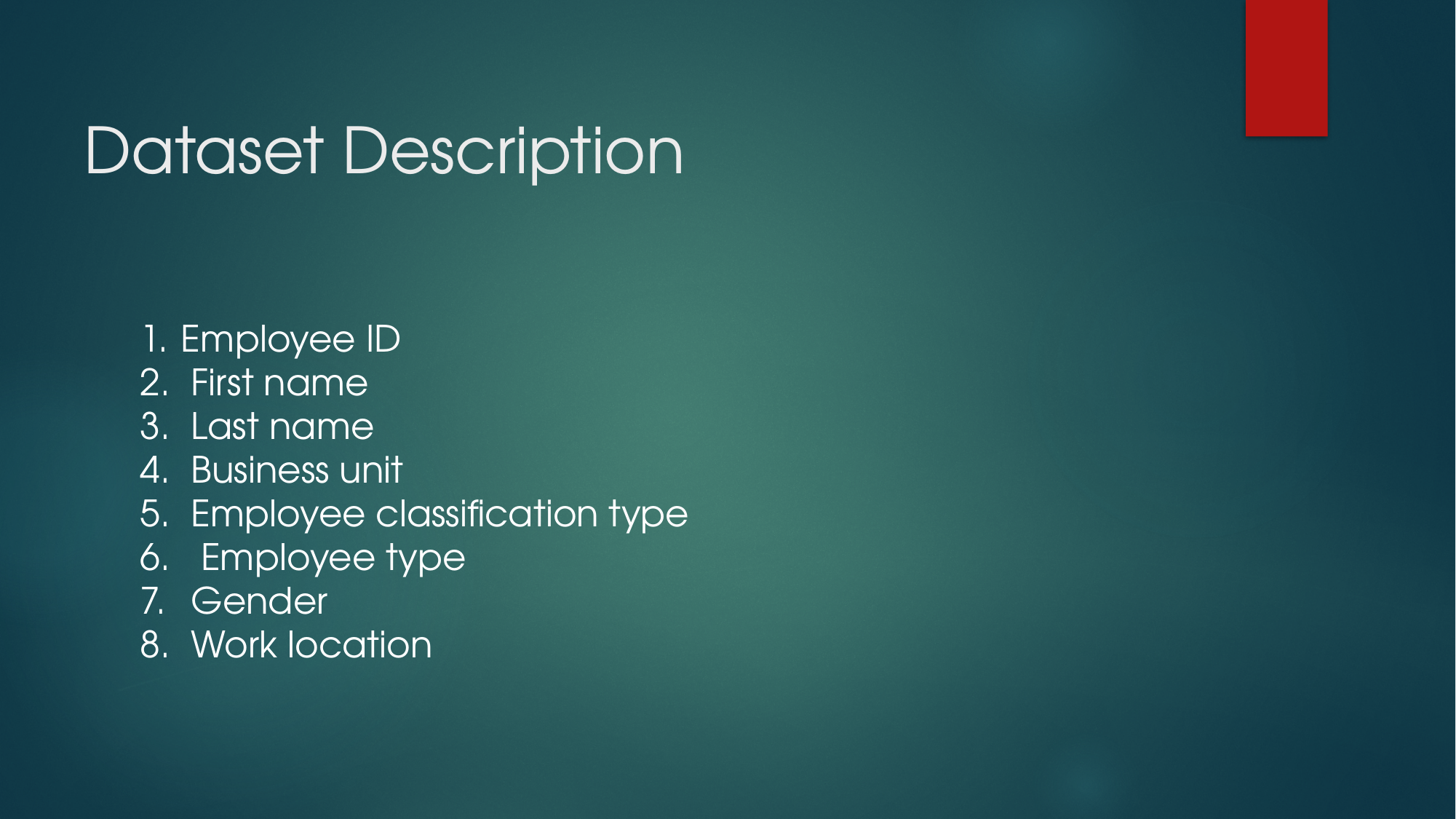

# Dataset Description
Employee ID
 First name
 Last name
 Business unit
 Employee classification type
  Employee type
 Gender
 Work location